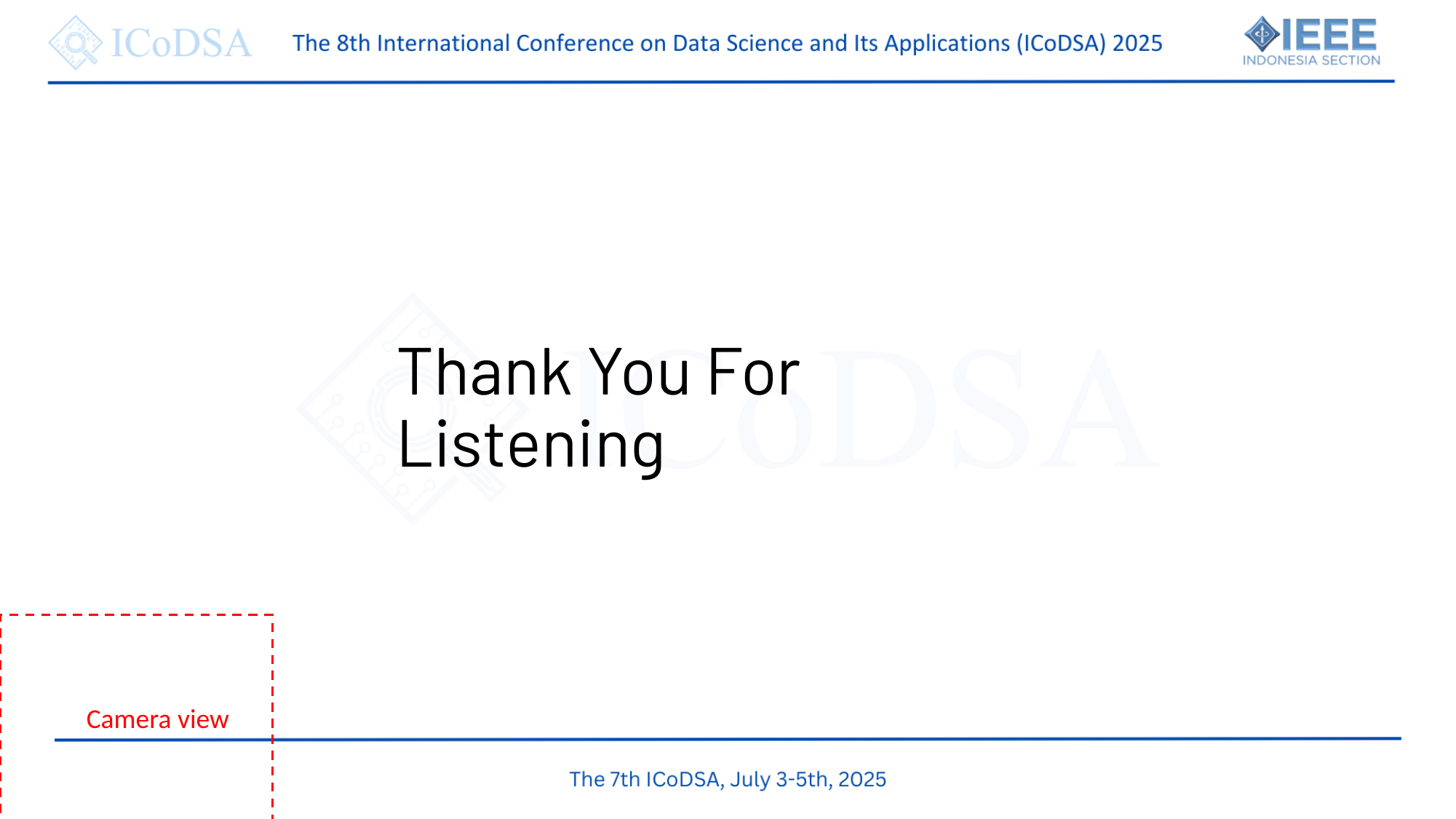

# Thank You For Listening
       Camera view